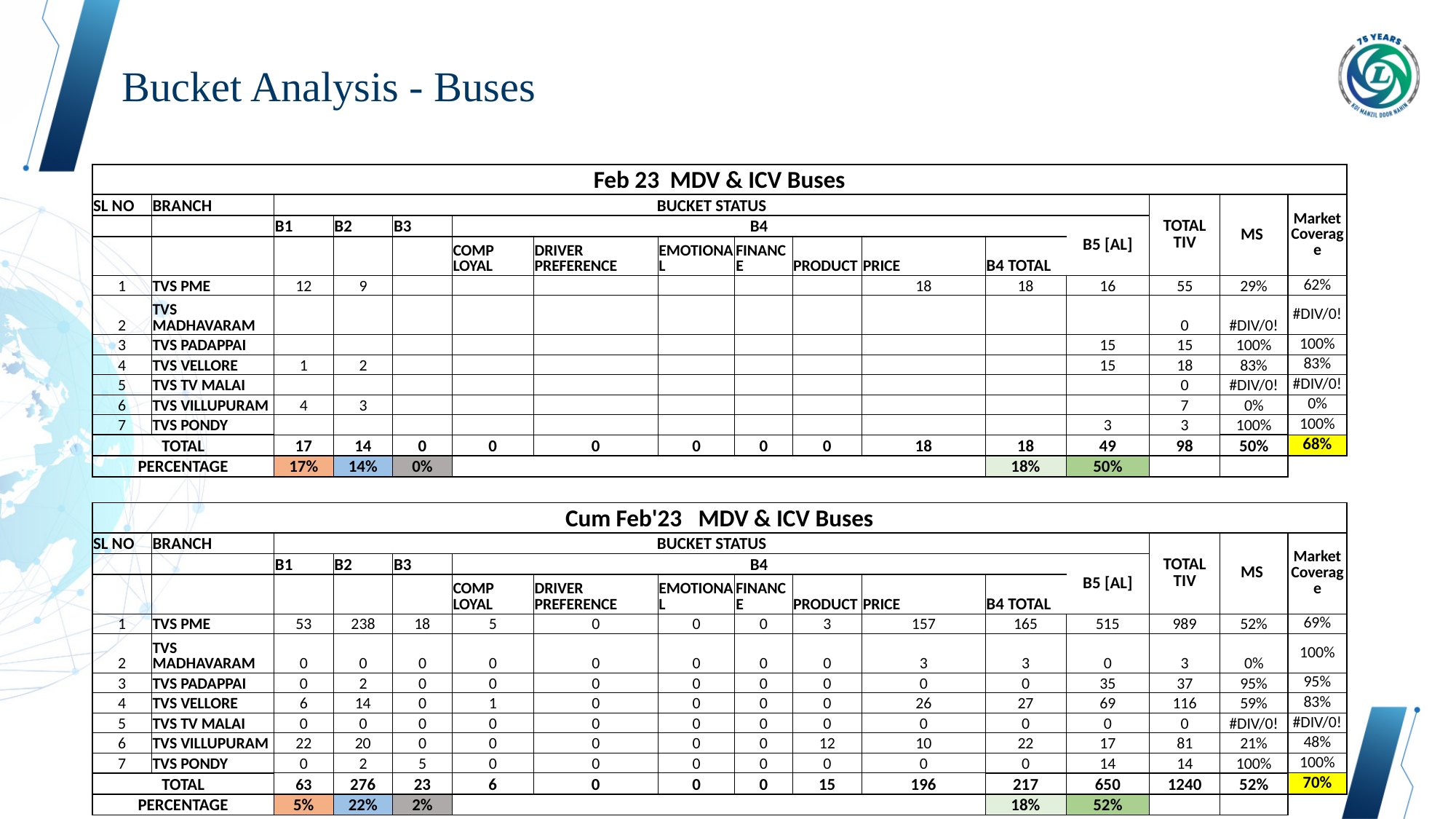

Bucket Analysis - Buses
| Feb 23 MDV & ICV Buses |  |  |  |  |  |  |  |  |  |  |  |  |  |  |  |
| --- | --- | --- | --- | --- | --- | --- | --- | --- | --- | --- | --- | --- | --- | --- | --- |
| SL NO | BRANCH | BUCKET STATUS |  |  |  |  |  |  |  |  |  |  | TOTAL TIV | MS | Market Coverage |
|  |  | B1 | B2 | B3 | B4 |  |  |  |  |  |  | B5 [AL] |  |  |  |
|  |  |  |  |  | COMP LOYAL | DRIVER PREFERENCE | EMOTIONAL | FINANCE | PRODUCT | PRICE | B4 TOTAL |  |  |  |  |
| 1 | TVS PME | 12 | 9 |  |  |  |  |  |  | 18 | 18 | 16 | 55 | 29% | 62% |
| 2 | TVS MADHAVARAM |  |  |  |  |  |  |  |  |  |  |  | 0 | #DIV/0! | #DIV/0! |
| 3 | TVS PADAPPAI |  |  |  |  |  |  |  |  |  |  | 15 | 15 | 100% | 100% |
| 4 | TVS VELLORE | 1 | 2 |  |  |  |  |  |  |  |  | 15 | 18 | 83% | 83% |
| 5 | TVS TV MALAI |  |  |  |  |  |  |  |  |  |  |  | 0 | #DIV/0! | #DIV/0! |
| 6 | TVS VILLUPURAM | 4 | 3 |  |  |  |  |  |  |  |  |  | 7 | 0% | 0% |
| 7 | TVS PONDY |  |  |  |  |  |  |  |  |  |  | 3 | 3 | 100% | 100% |
| TOTAL |  | 17 | 14 | 0 | 0 | 0 | 0 | 0 | 0 | 18 | 18 | 49 | 98 | 50% | 68% |
| PERCENTAGE |  | 17% | 14% | 0% |  |  |  |  |  |  | 18% | 50% |  |  |  |
| Cum Feb'23 MDV & ICV Buses |  |  |  |  |  |  |  |  |  |  |  |  |  |  |  |
| --- | --- | --- | --- | --- | --- | --- | --- | --- | --- | --- | --- | --- | --- | --- | --- |
| SL NO | BRANCH | BUCKET STATUS |  |  |  |  |  |  |  |  |  |  | TOTAL TIV | MS | Market Coverage |
|  |  | B1 | B2 | B3 | B4 |  |  |  |  |  |  | B5 [AL] |  |  |  |
|  |  |  |  |  | COMP LOYAL | DRIVER PREFERENCE | EMOTIONAL | FINANCE | PRODUCT | PRICE | B4 TOTAL |  |  |  |  |
| 1 | TVS PME | 53 | 238 | 18 | 5 | 0 | 0 | 0 | 3 | 157 | 165 | 515 | 989 | 52% | 69% |
| 2 | TVS MADHAVARAM | 0 | 0 | 0 | 0 | 0 | 0 | 0 | 0 | 3 | 3 | 0 | 3 | 0% | 100% |
| 3 | TVS PADAPPAI | 0 | 2 | 0 | 0 | 0 | 0 | 0 | 0 | 0 | 0 | 35 | 37 | 95% | 95% |
| 4 | TVS VELLORE | 6 | 14 | 0 | 1 | 0 | 0 | 0 | 0 | 26 | 27 | 69 | 116 | 59% | 83% |
| 5 | TVS TV MALAI | 0 | 0 | 0 | 0 | 0 | 0 | 0 | 0 | 0 | 0 | 0 | 0 | #DIV/0! | #DIV/0! |
| 6 | TVS VILLUPURAM | 22 | 20 | 0 | 0 | 0 | 0 | 0 | 12 | 10 | 22 | 17 | 81 | 21% | 48% |
| 7 | TVS PONDY | 0 | 2 | 5 | 0 | 0 | 0 | 0 | 0 | 0 | 0 | 14 | 14 | 100% | 100% |
| TOTAL |  | 63 | 276 | 23 | 6 | 0 | 0 | 0 | 15 | 196 | 217 | 650 | 1240 | 52% | 70% |
| PERCENTAGE |  | 5% | 22% | 2% |  |  |  |  |  |  | 18% | 52% |  |  |  |